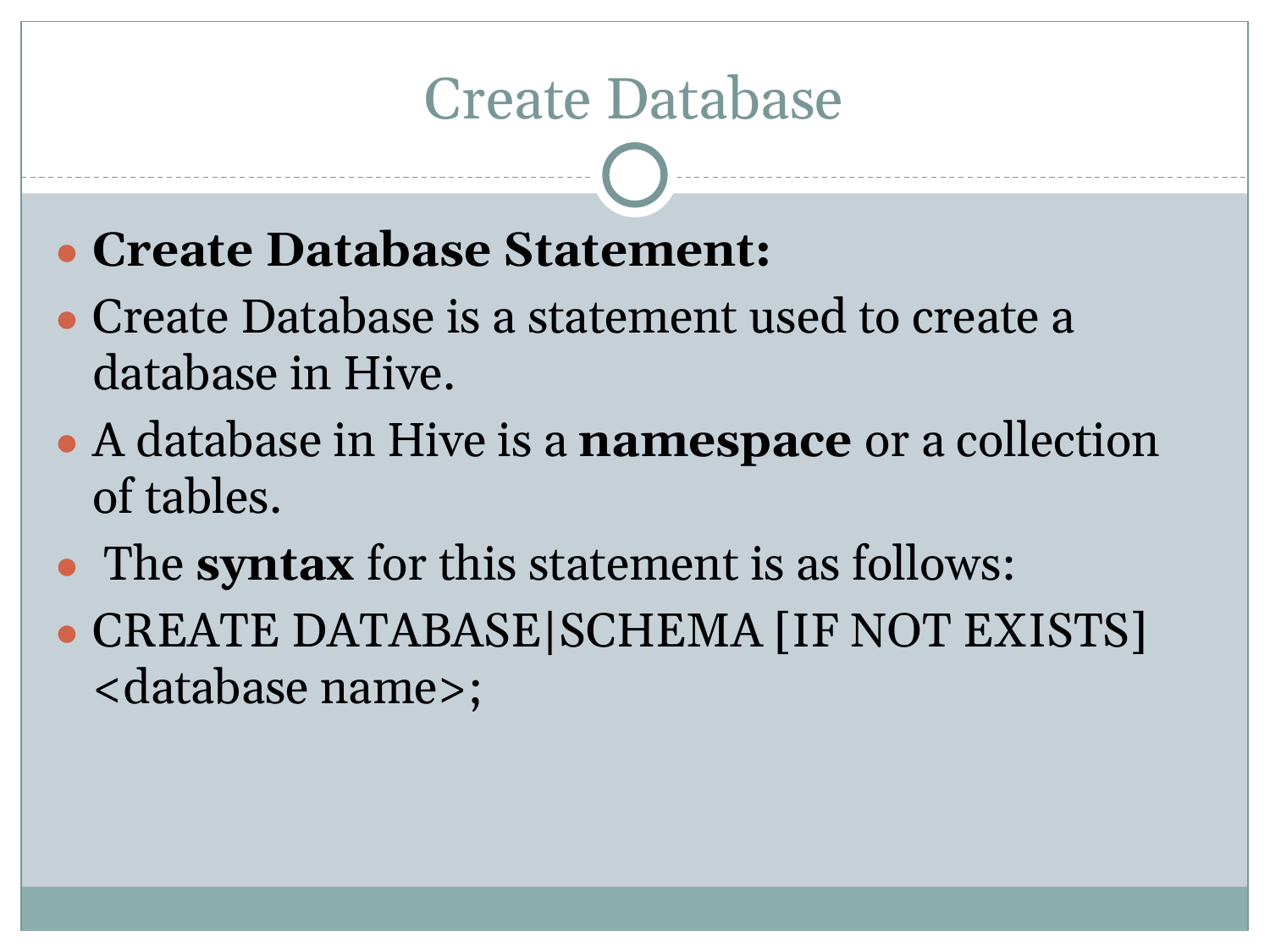

# Create Database
Create Database Statement:
Create Database is a statement used to create a database in Hive.
A database in Hive is a namespace or a collection of tables.
 The syntax for this statement is as follows:
CREATE DATABASE|SCHEMA [IF NOT EXISTS] <database name>;